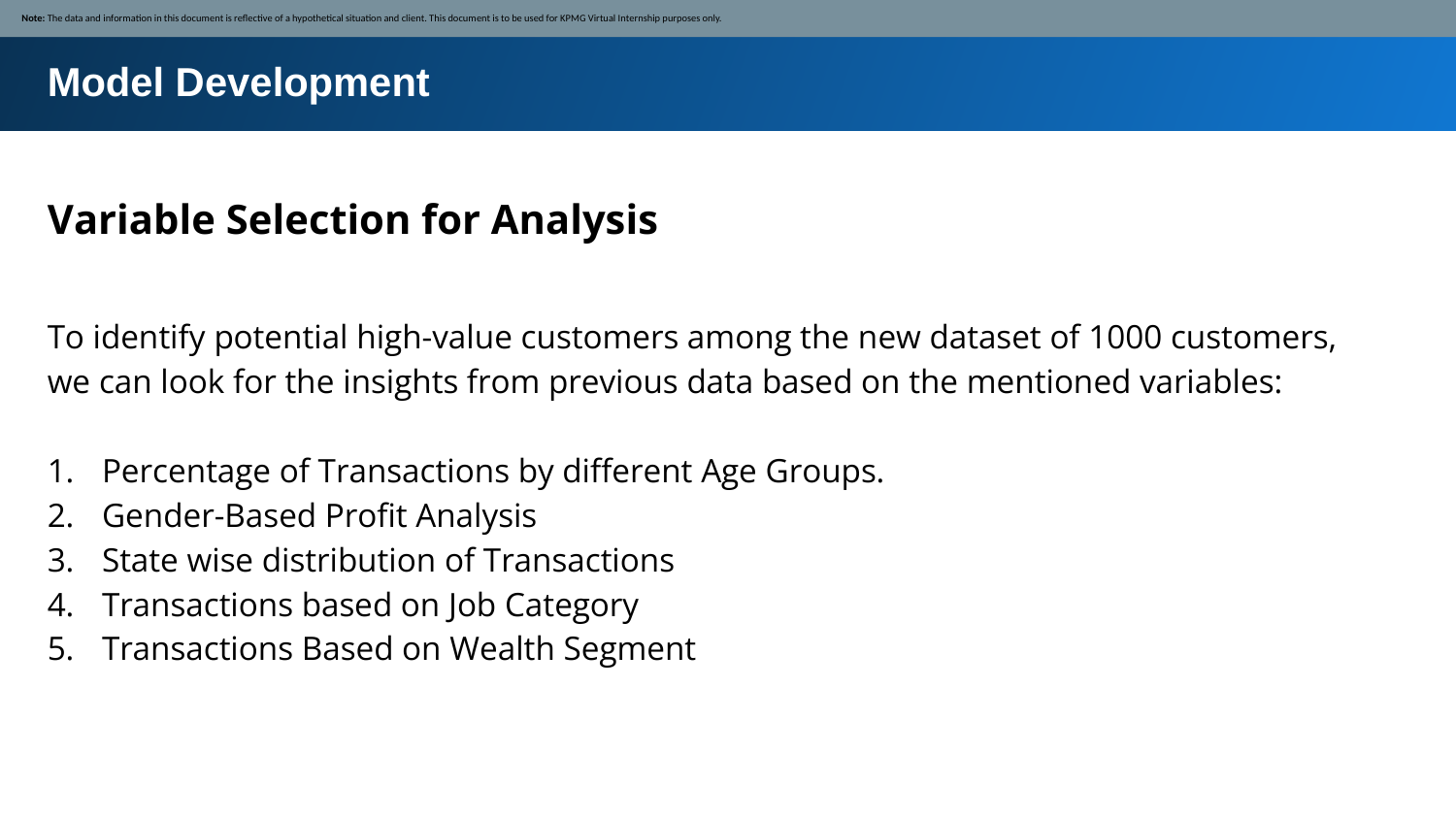

Note: The data and information in this document is reflective of a hypothetical situation and client. This document is to be used for KPMG Virtual Internship purposes only.
Model Development
Variable Selection for Analysis
To identify potential high-value customers among the new dataset of 1000 customers, we can look for the insights from previous data based on the mentioned variables:

Percentage of Transactions by different Age Groups.
Gender-Based Profit Analysis
State wise distribution of Transactions
Transactions based on Job Category
Transactions Based on Wealth Segment